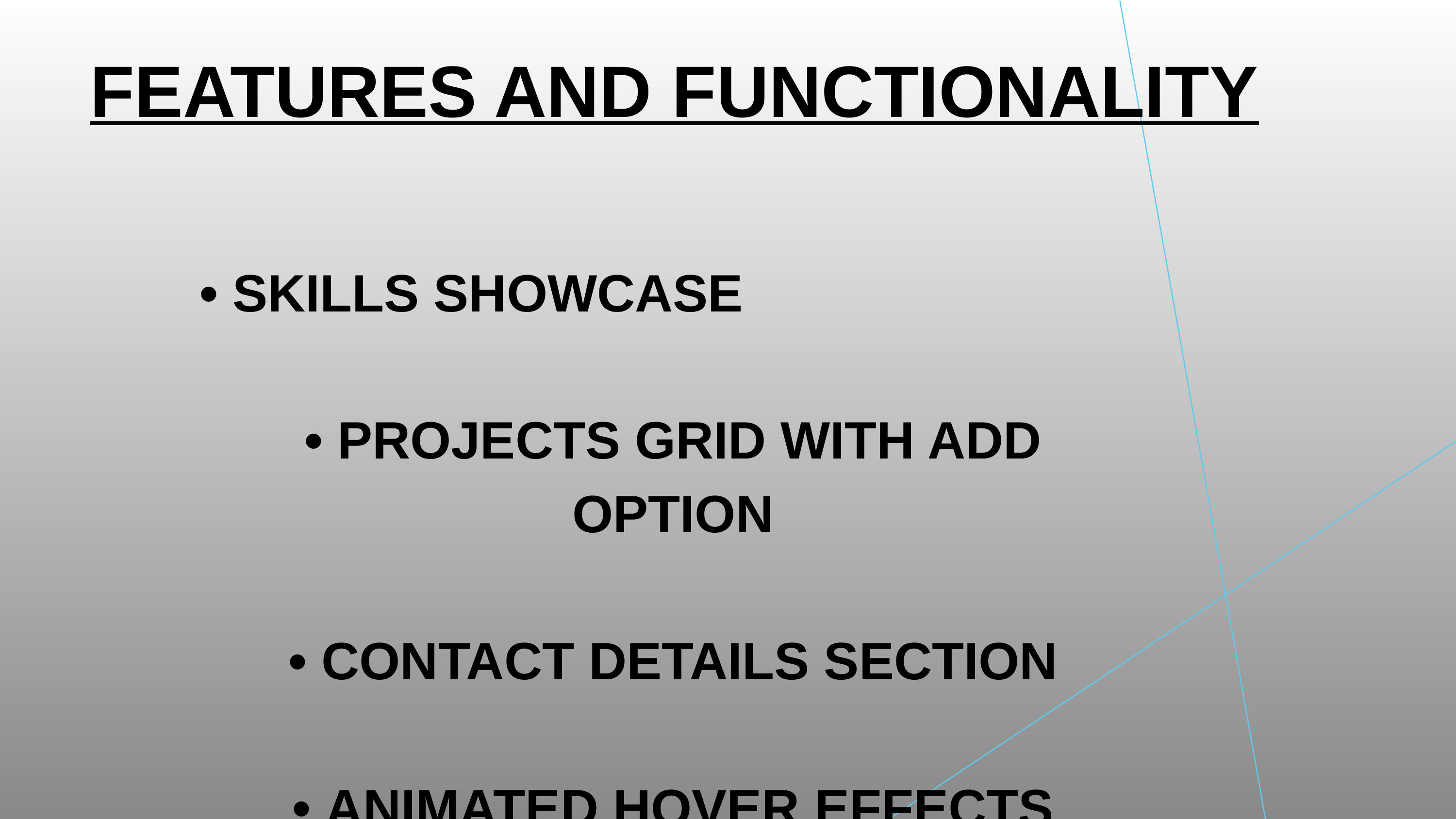

FEATURES AND FUNCTIONALITY
• SKILLS SHOWCASE
• PROJECTS GRID WITH ADD OPTION
• CONTACT DETAILS SECTION
• ANIMATED HOVER EFFECTS
• MODAL FOR PROFILE IMAGE